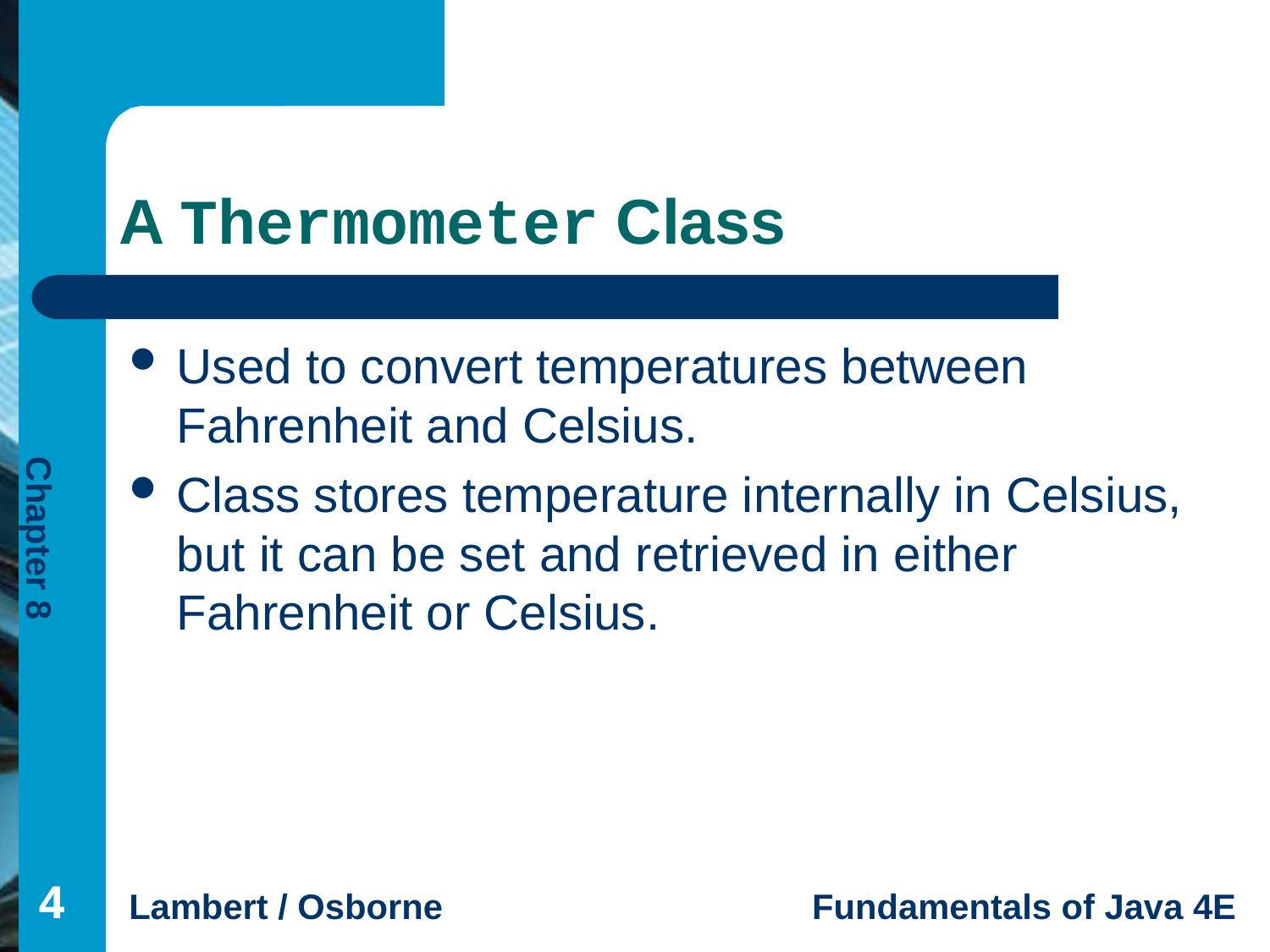

# A Thermometer Class
Used to convert temperatures between Fahrenheit and Celsius.
Class stores temperature internally in Celsius, but it can be set and retrieved in either Fahrenheit or Celsius.
4
4
4